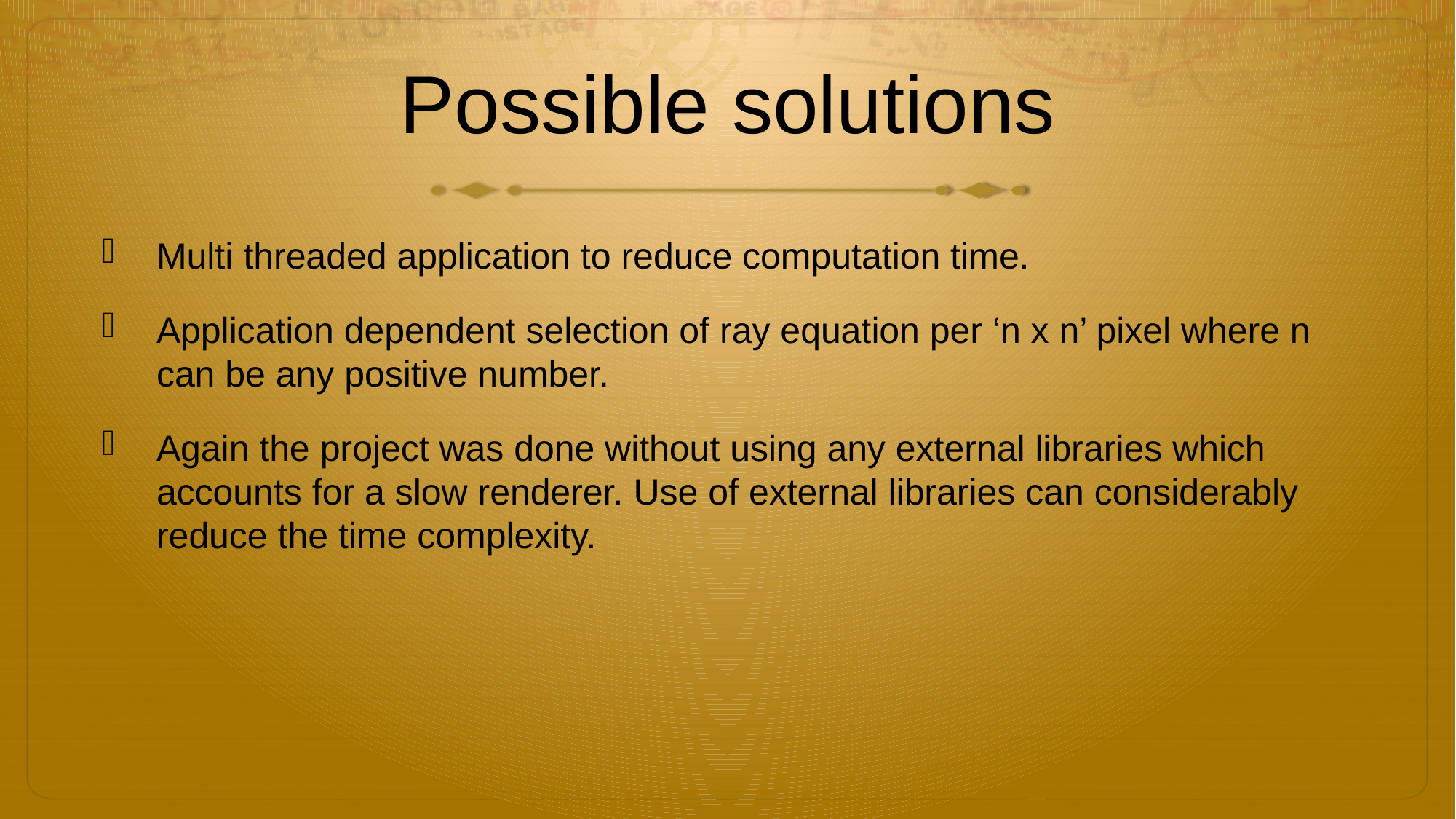

# Possible solutions
Multi threaded application to reduce computation time.
Application dependent selection of ray equation per ‘n x n’ pixel where n can be any positive number.
Again the project was done without using any external libraries which accounts for a slow renderer. Use of external libraries can considerably reduce the time complexity.